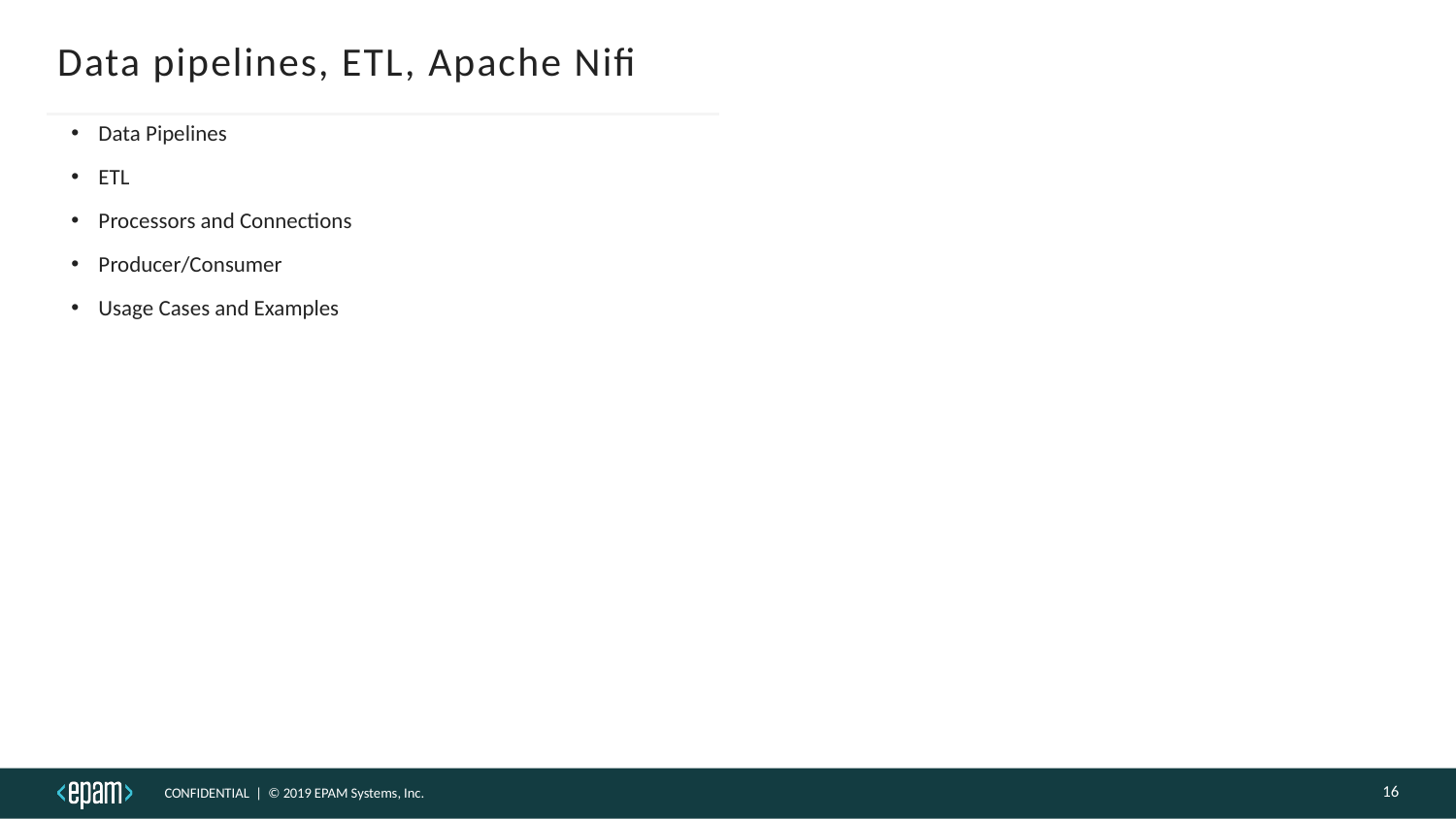

# Data pipelines, ETL, Apache Nifi
Data Pipelines
ETL
Processors and Connections
Producer/Consumer
Usage Cases and Examples

16